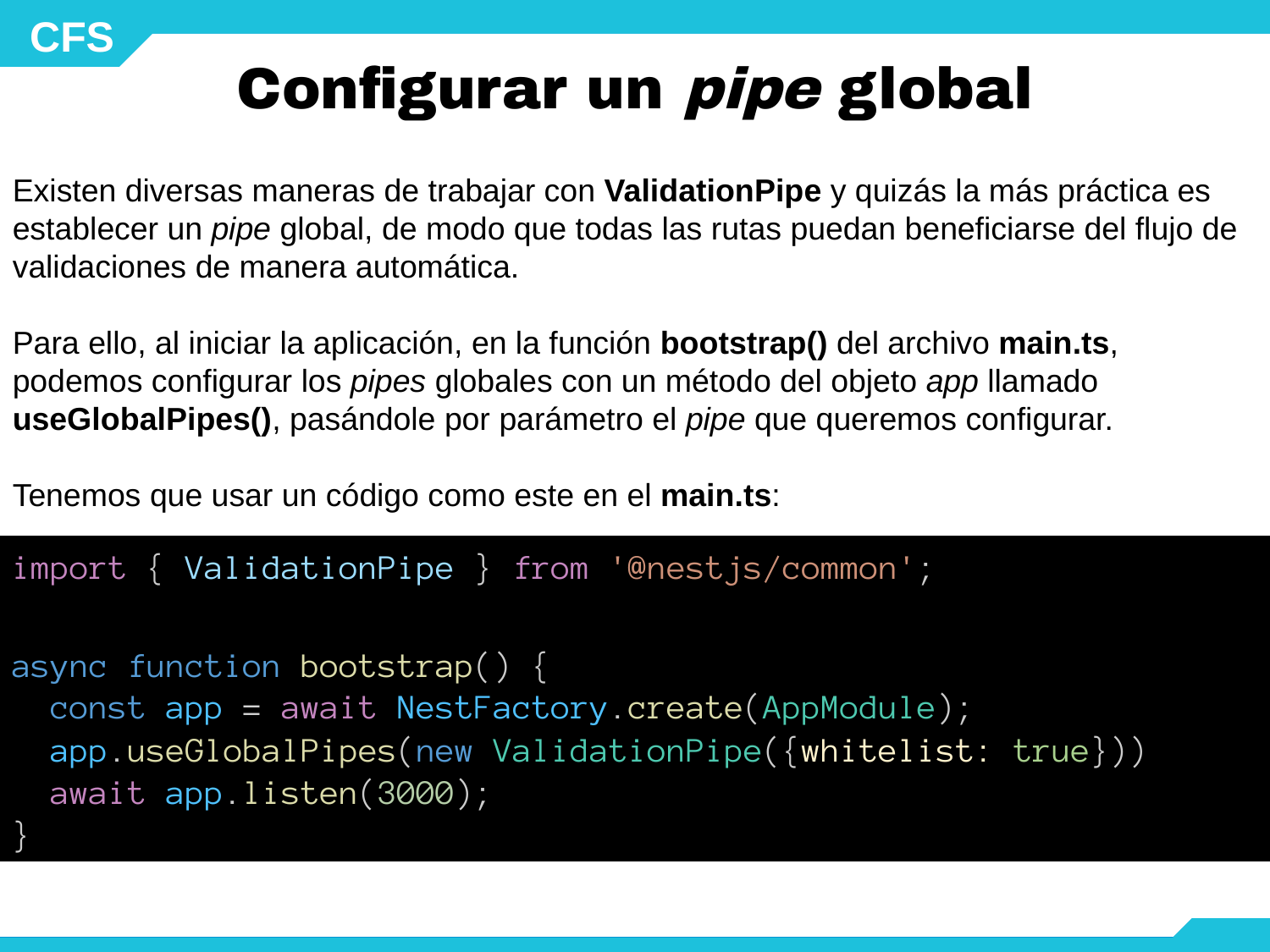

# Configurar un pipe global
Existen diversas maneras de trabajar con ValidationPipe y quizás la más práctica es
establecer un pipe global, de modo que todas las rutas puedan beneficiarse del flujo de
validaciones de manera automática.

Para ello, al iniciar la aplicación, en la función bootstrap() del archivo main.ts, podemos configurar los pipes globales con un método del objeto app llamado useGlobalPipes(), pasándole por parámetro el pipe que queremos configurar.

Tenemos que usar un código como este en el main.ts:
import { ValidationPipe } from '@nestjs/common';

async function bootstrap() {
  const app = await NestFactory.create(AppModule);
  app.useGlobalPipes(new ValidationPipe({whitelist: true}))
  await app.listen(3000);
}